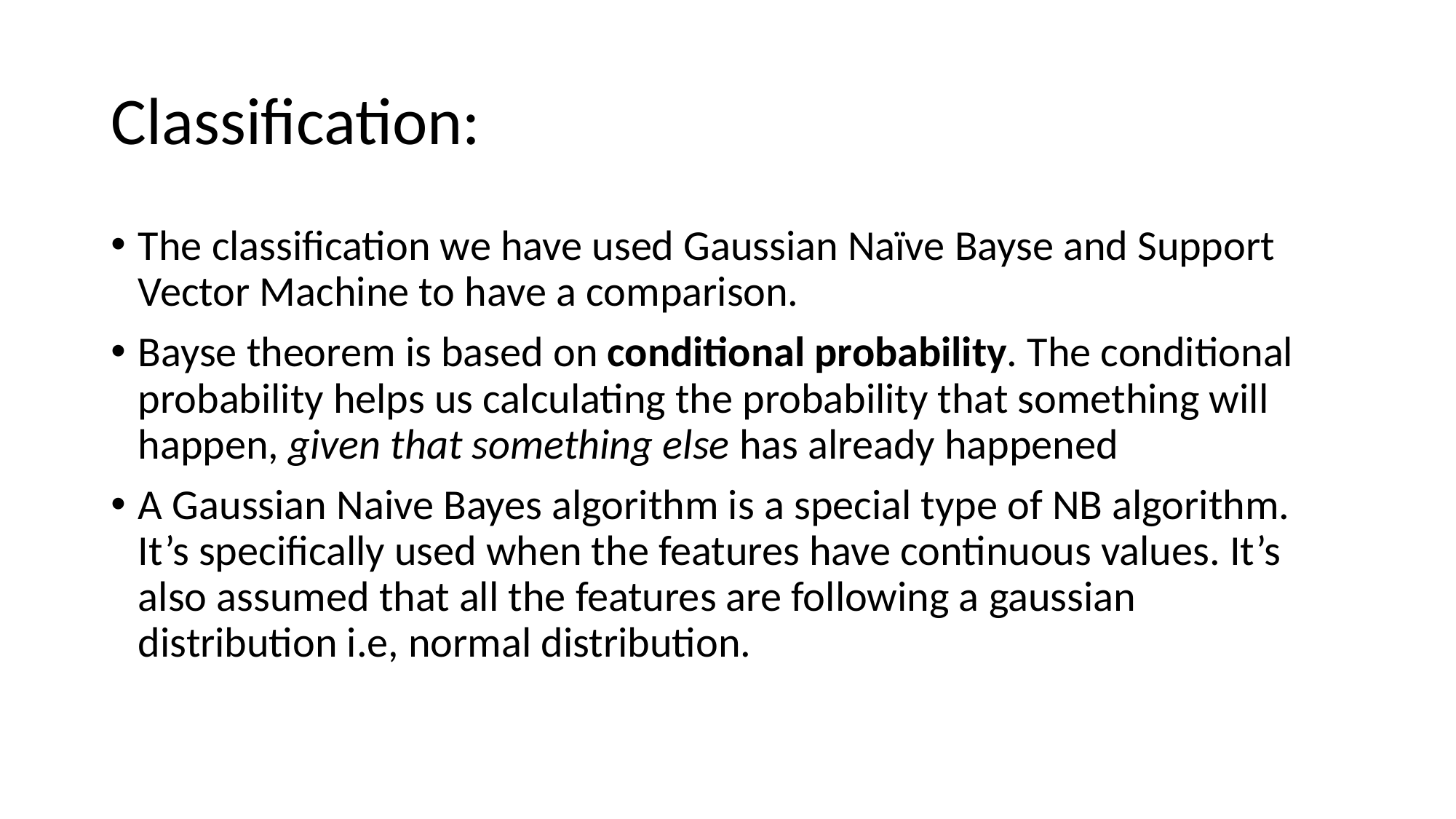

# Classification:
The classification we have used Gaussian Naïve Bayse and Support Vector Machine to have a comparison.
Bayse theorem is based on conditional probability. The conditional probability helps us calculating the probability that something will happen, given that something else has already happened
A Gaussian Naive Bayes algorithm is a special type of NB algorithm. It’s specifically used when the features have continuous values. It’s also assumed that all the features are following a gaussian distribution i.e, normal distribution.